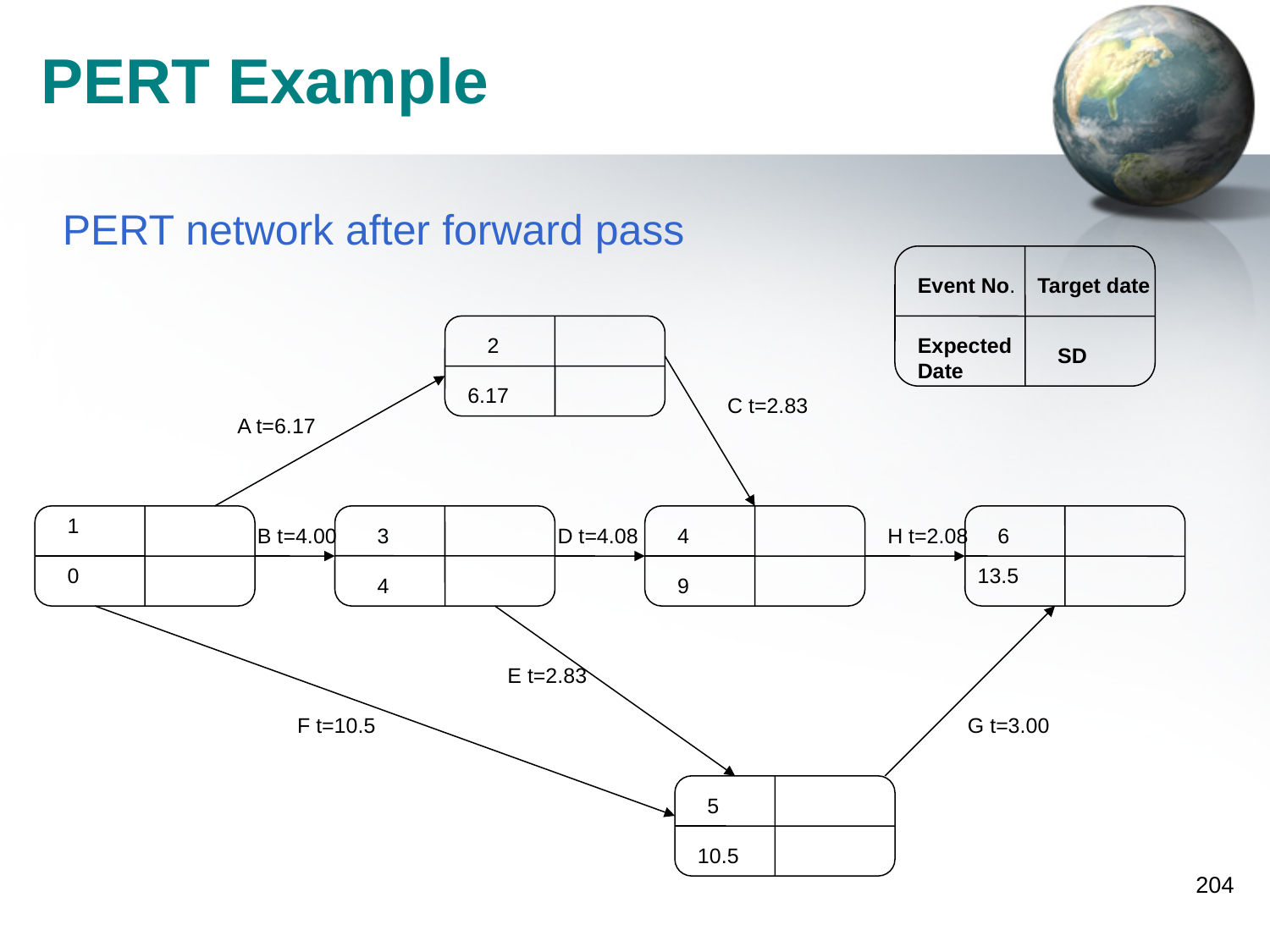

# PERT Example
PERT network after forward pass

Event No.
Target date

2
Expected      Date
SD

6.17
C t=2.83
A t=6.17

1

B t=4.00
3
D t=4.08
4
H t=2.08
6

0

13.5
4
9

E t=2.83
F t=10.5
G t=3.00

5

10.5
204